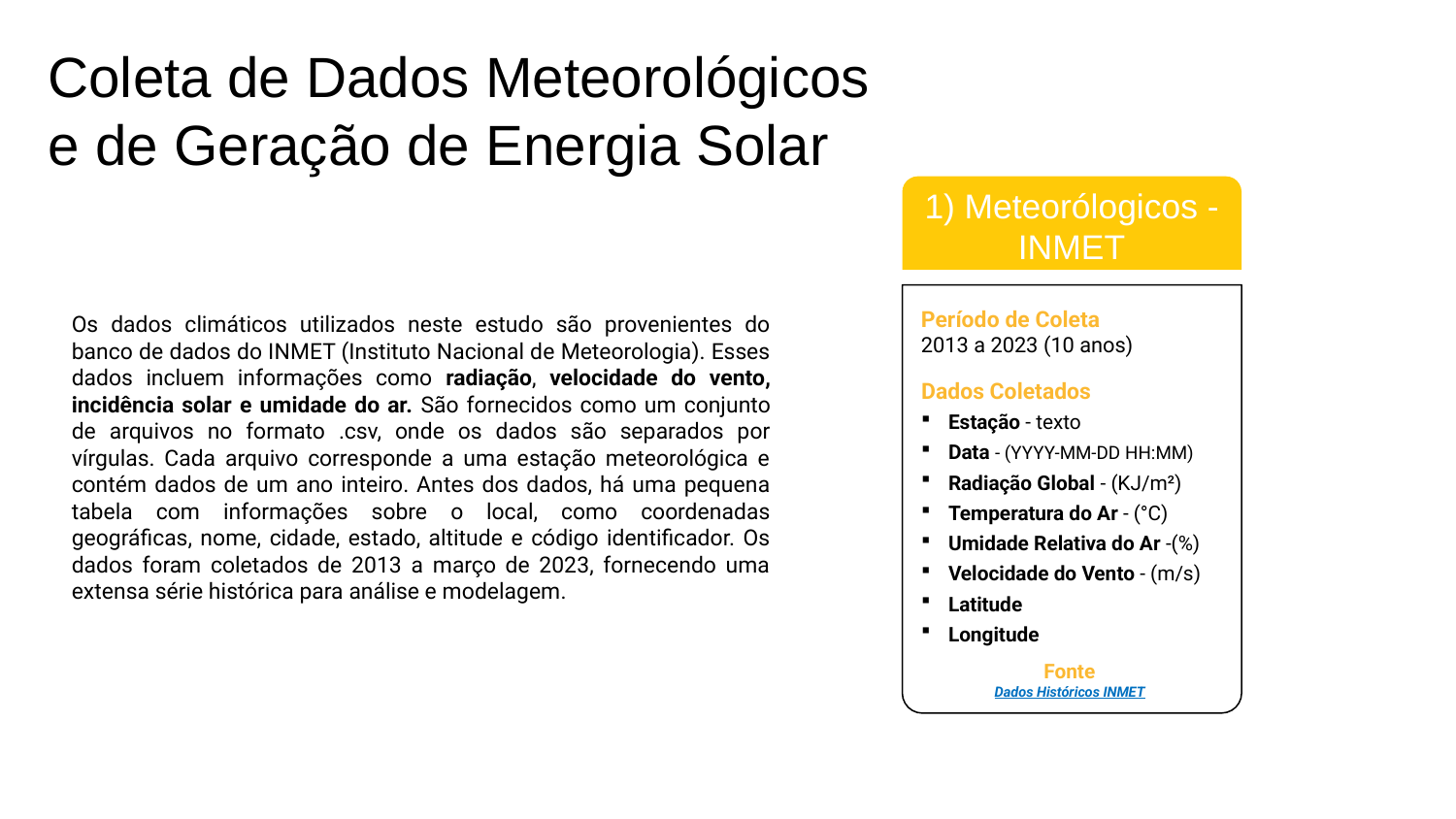

Coleta de Dados Meteorológicos e de Geração de Energia Solar

1) Meteorólogicos -INMET

Período de Coleta
2013 a 2023 (10 anos)
Os dados climáticos utilizados neste estudo são provenientes do banco de dados do INMET (Instituto Nacional de Meteorologia). Esses dados incluem informações como radiação, velocidade do vento, incidência solar e umidade do ar. São fornecidos como um conjunto de arquivos no formato .csv, onde os dados são separados por vírgulas. Cada arquivo corresponde a uma estação meteorológica e contém dados de um ano inteiro. Antes dos dados, há uma pequena tabela com informações sobre o local, como coordenadas geográficas, nome, cidade, estado, altitude e código identificador. Os dados foram coletados de 2013 a março de 2023, fornecendo uma extensa série histórica para análise e modelagem.
Dados Coletados
Estação - texto
Data - (YYYY-MM-DD HH:MM)
Radiação Global - (KJ/m²)
Temperatura do Ar - (°C)
Umidade Relativa do Ar -(%)
Velocidade do Vento - (m/s)
Latitude
Longitude

Fonte
Dados Históricos INMET